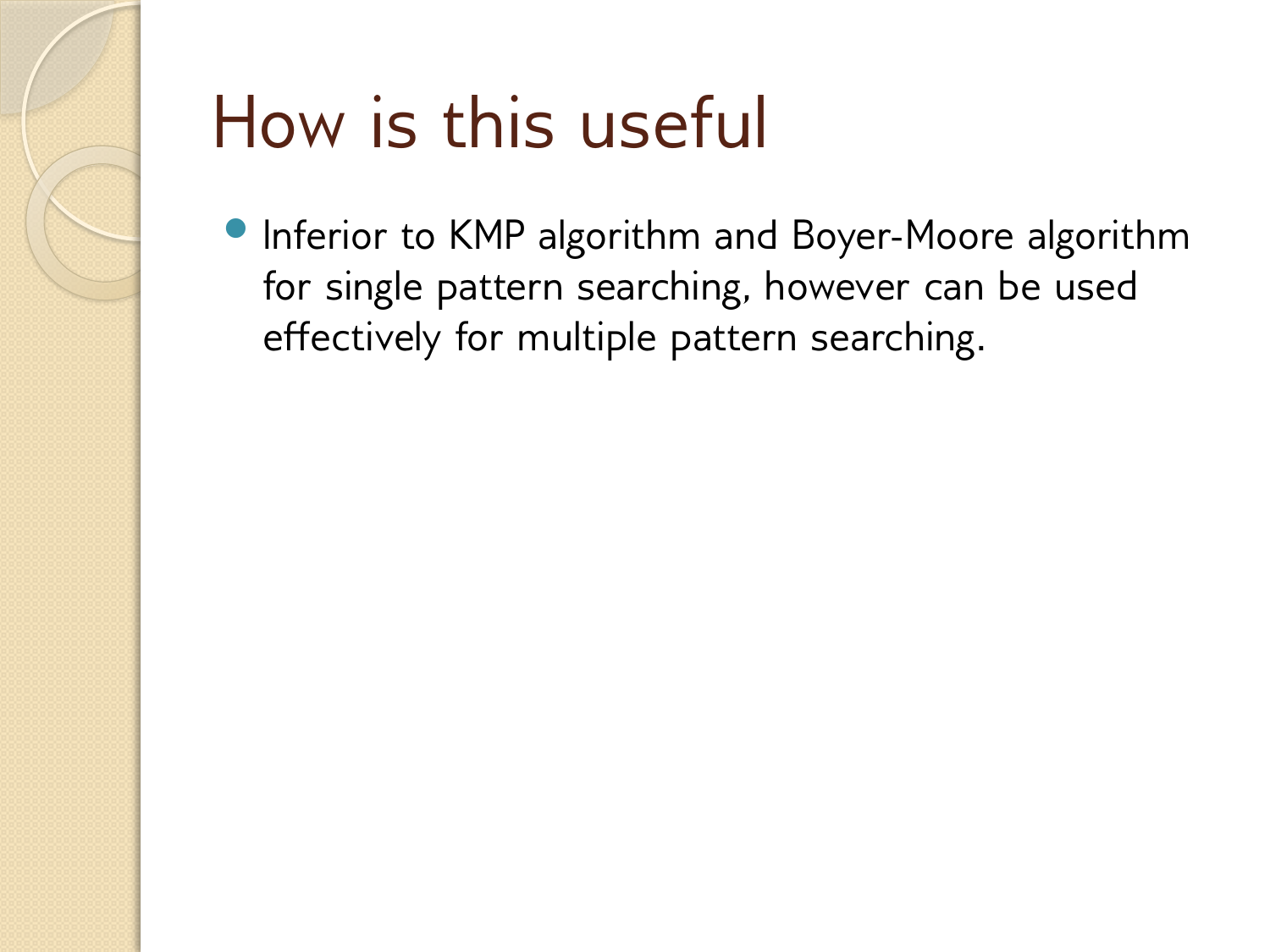

# How is this useful
Inferior to KMP algorithm and Boyer-Moore algorithm for single pattern searching, however can be used effectively for multiple pattern searching.